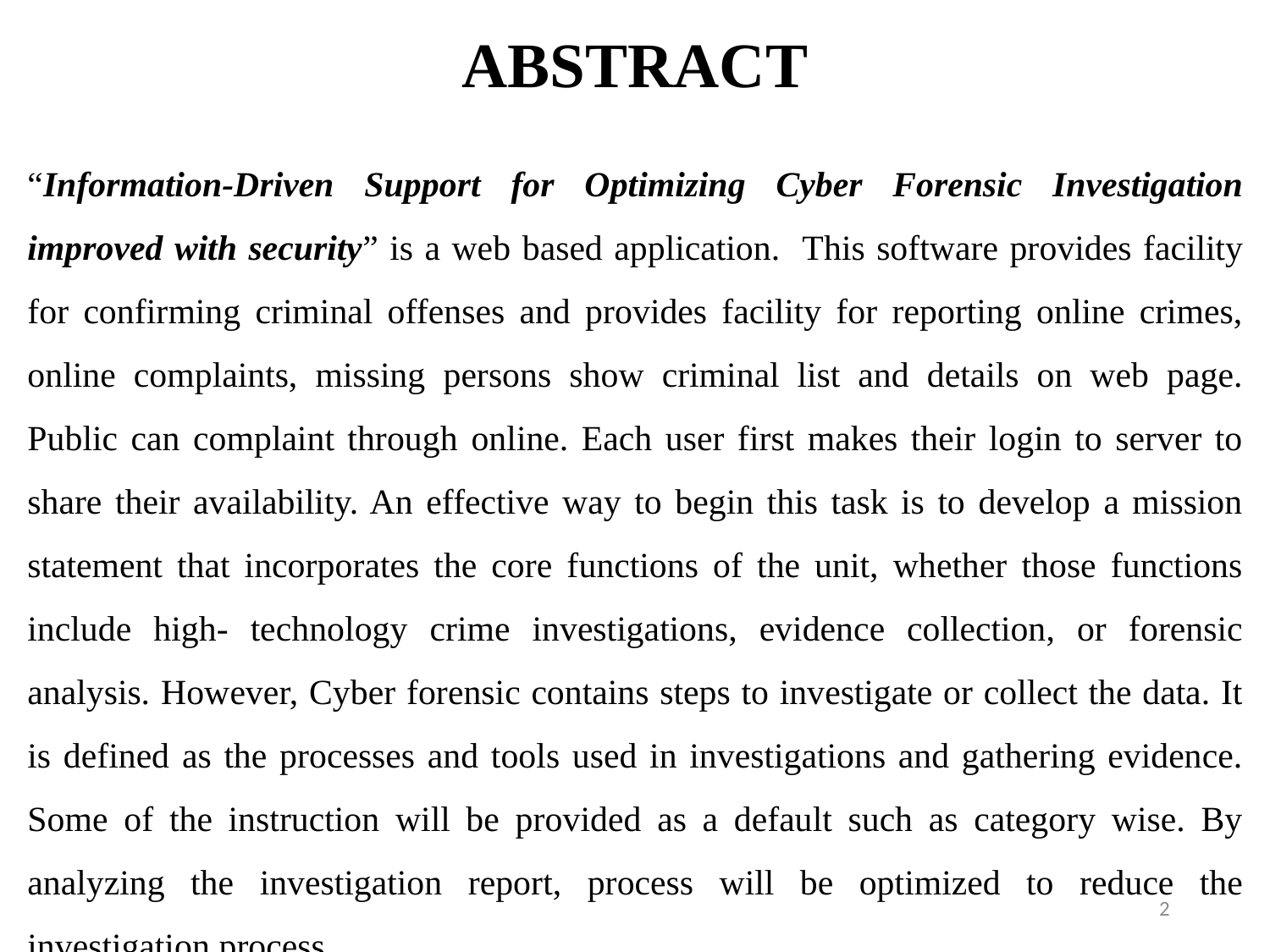

# ABSTRACT
“Information-Driven Support for Optimizing Cyber Forensic Investigation improved with security” is a web based application.  This software provides facility for confirming criminal offenses and provides facility for reporting online crimes, online complaints, missing persons show criminal list and details on web page. Public can complaint through online. Each user first makes their login to server to share their availability. An effective way to begin this task is to develop a mission statement that incorporates the core functions of the unit, whether those functions include high- technology crime investigations, evidence collection, or forensic analysis. However, Cyber forensic contains steps to investigate or collect the data. It is defined as the processes and tools used in investigations and gathering evidence. Some of the instruction will be provided as a default such as category wise. By analyzing the investigation report, process will be optimized to reduce the investigation process.
2